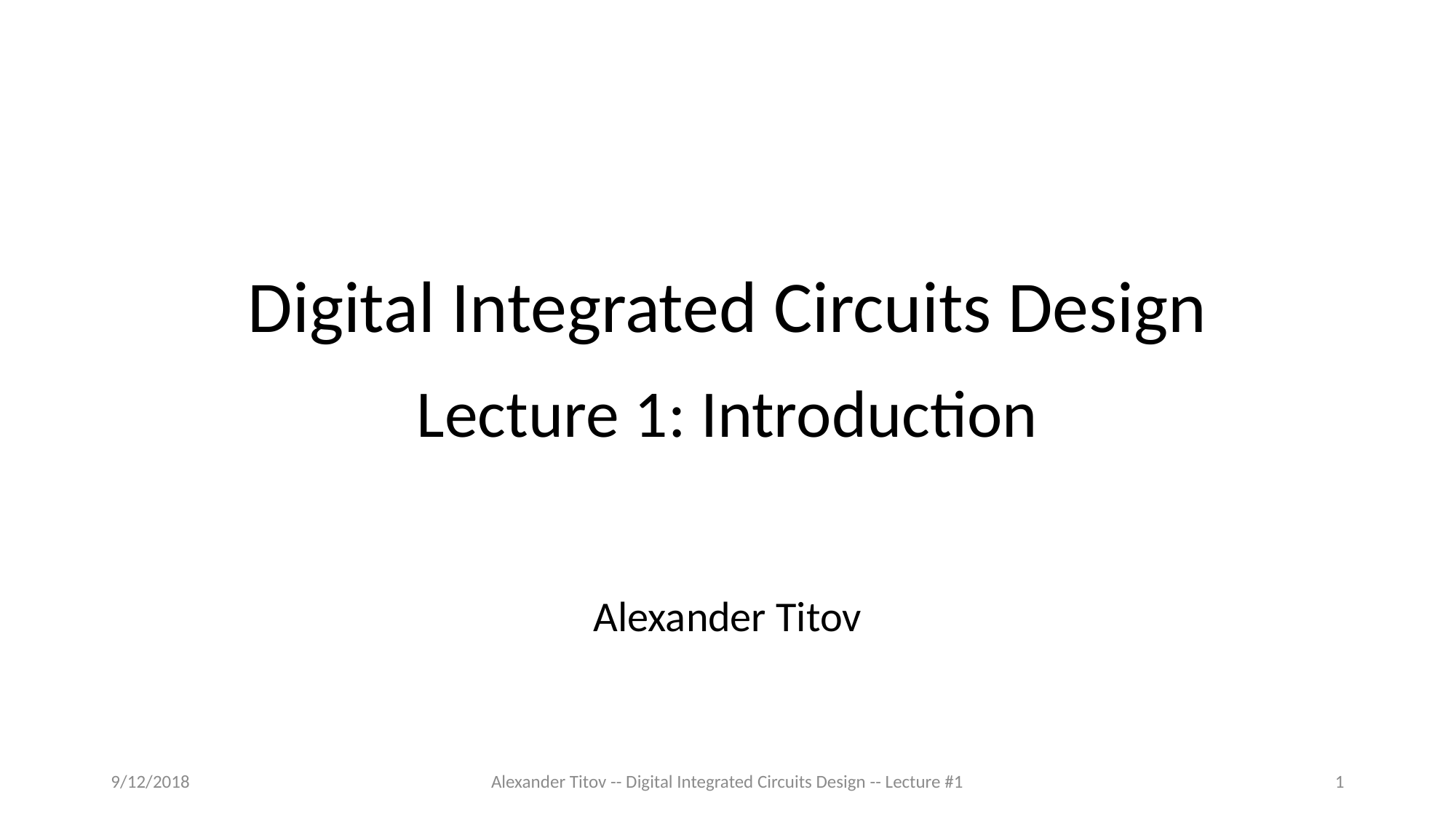

# Digital Integrated Circuits Design Lecture 1: Introduction

Alexander Titov
9/12/2018
Alexander Titov -- Digital Integrated Circuits Design -- Lecture #1
1